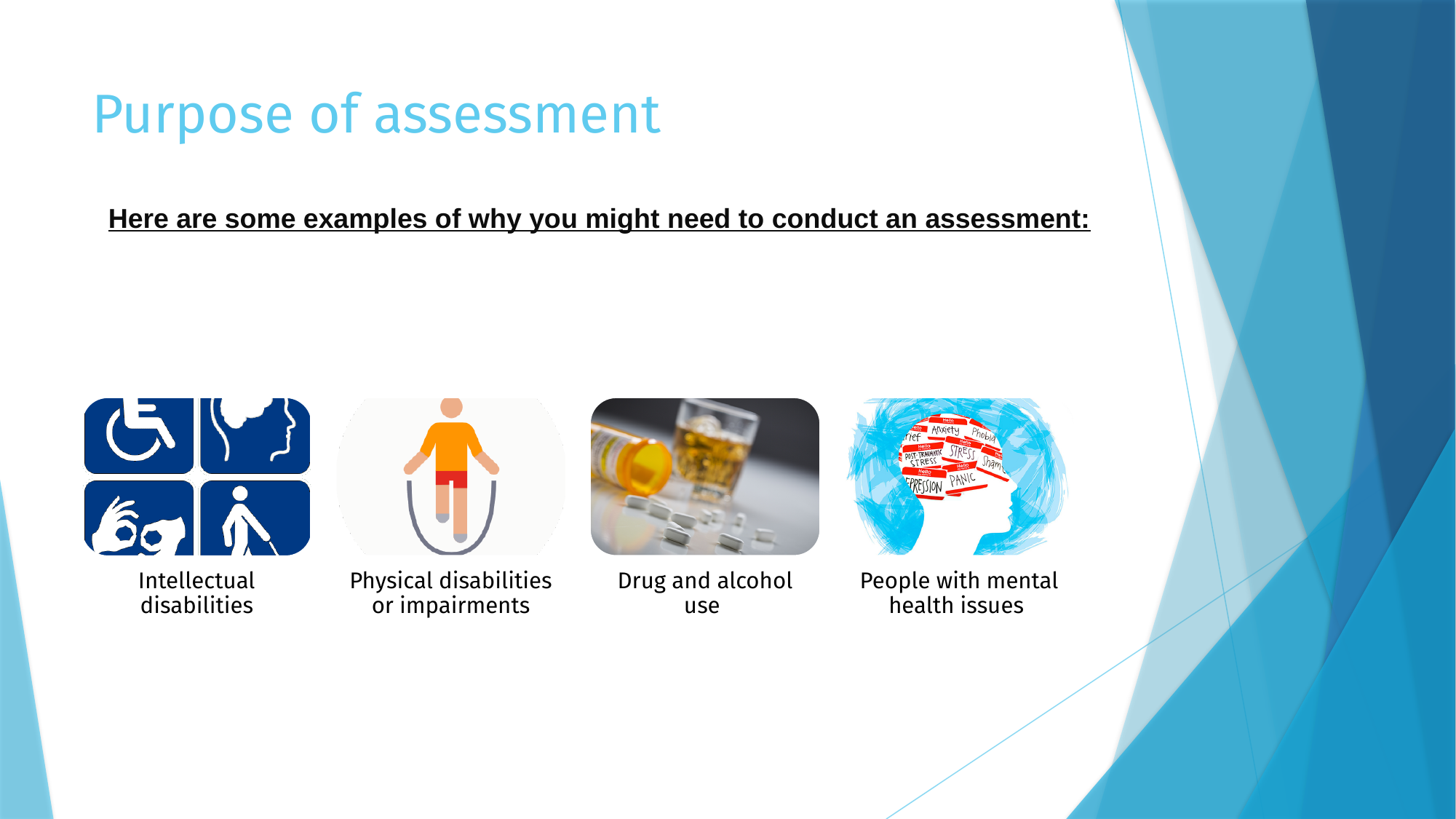

# Purpose of assessment
Here are some examples of why you might need to conduct an assessment:

Intellectual disabilities
Physical disabilities or impairments
Drug and alcohol use
People with mental health issues